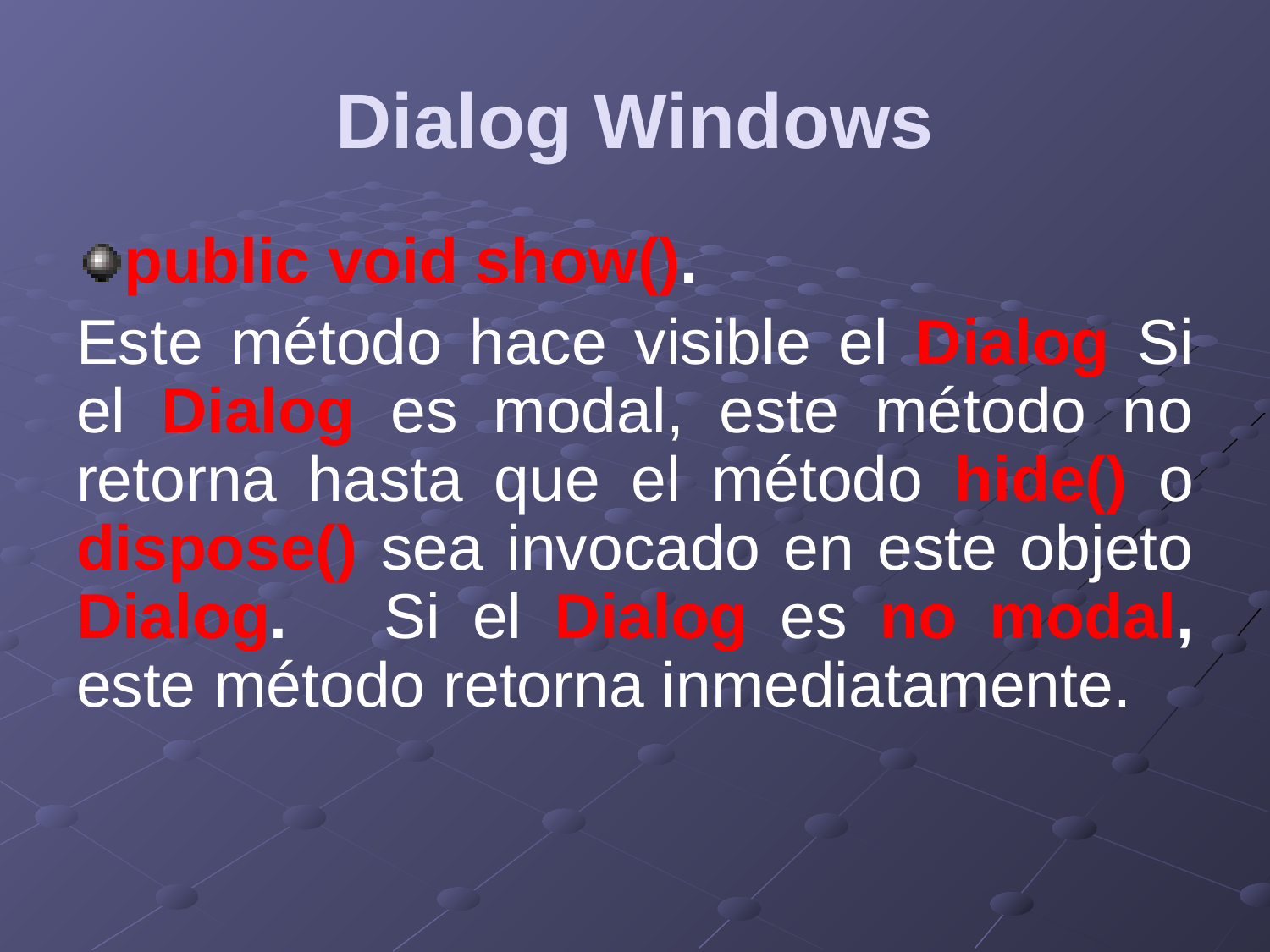

# Dialog Windows
public void show().
Este método hace visible el Dialog Si el Dialog es modal, este método no retorna hasta que el método hide() o dispose() sea invocado en este objeto Dialog.   Si el Dialog es no modal, este método retorna inmediatamente.